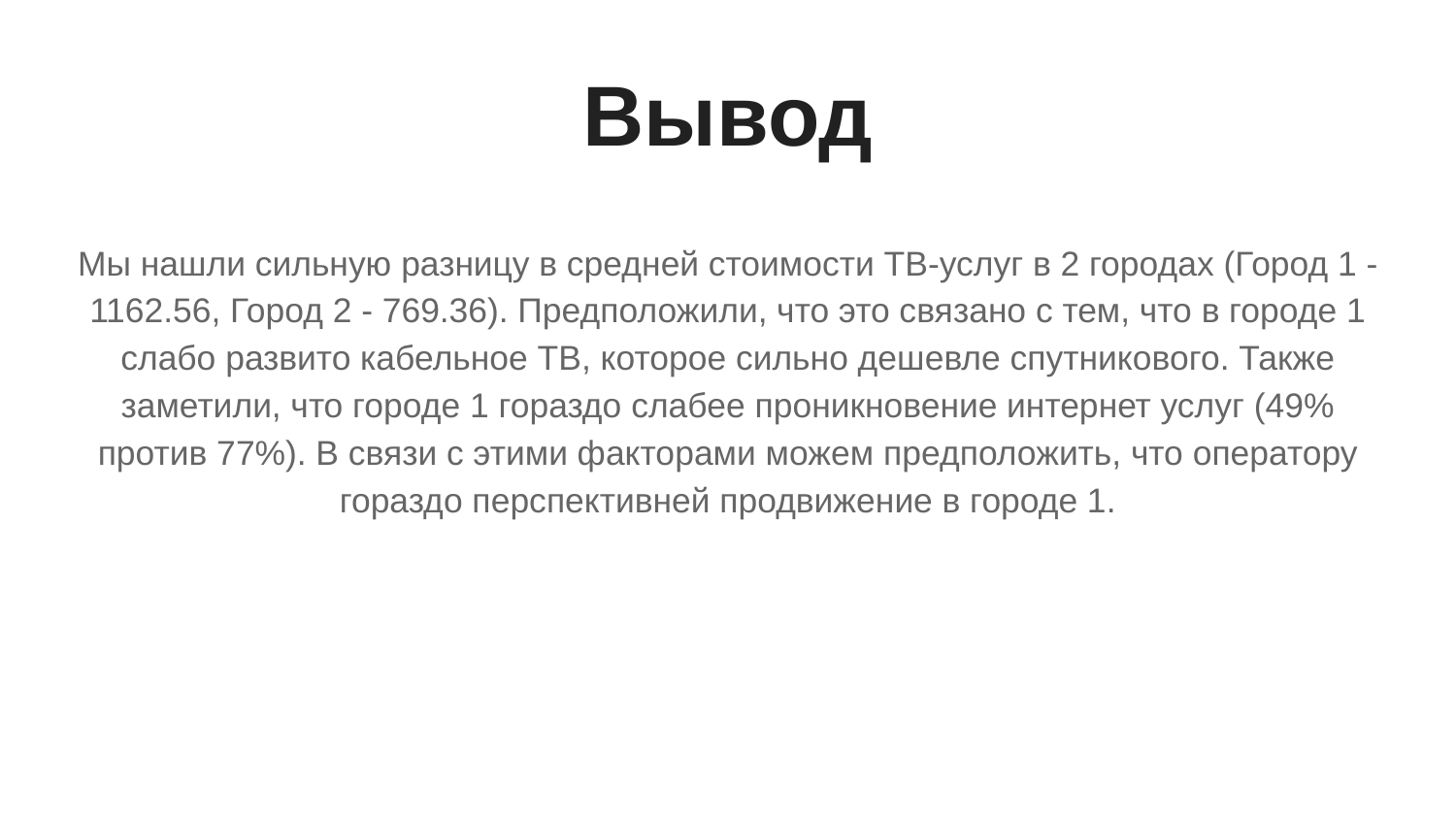

# Вывод
Мы нашли сильную разницу в средней стоимости ТВ-услуг в 2 городах (Город 1 - 1162.56, Город 2 - 769.36). Предположили, что это связано с тем, что в городе 1 слабо развито кабельное ТВ, которое сильно дешевле спутникового. Также заметили, что городе 1 гораздо слабее проникновение интернет услуг (49% против 77%). В связи с этими факторами можем предположить, что оператору гораздо перспективней продвижение в городе 1.